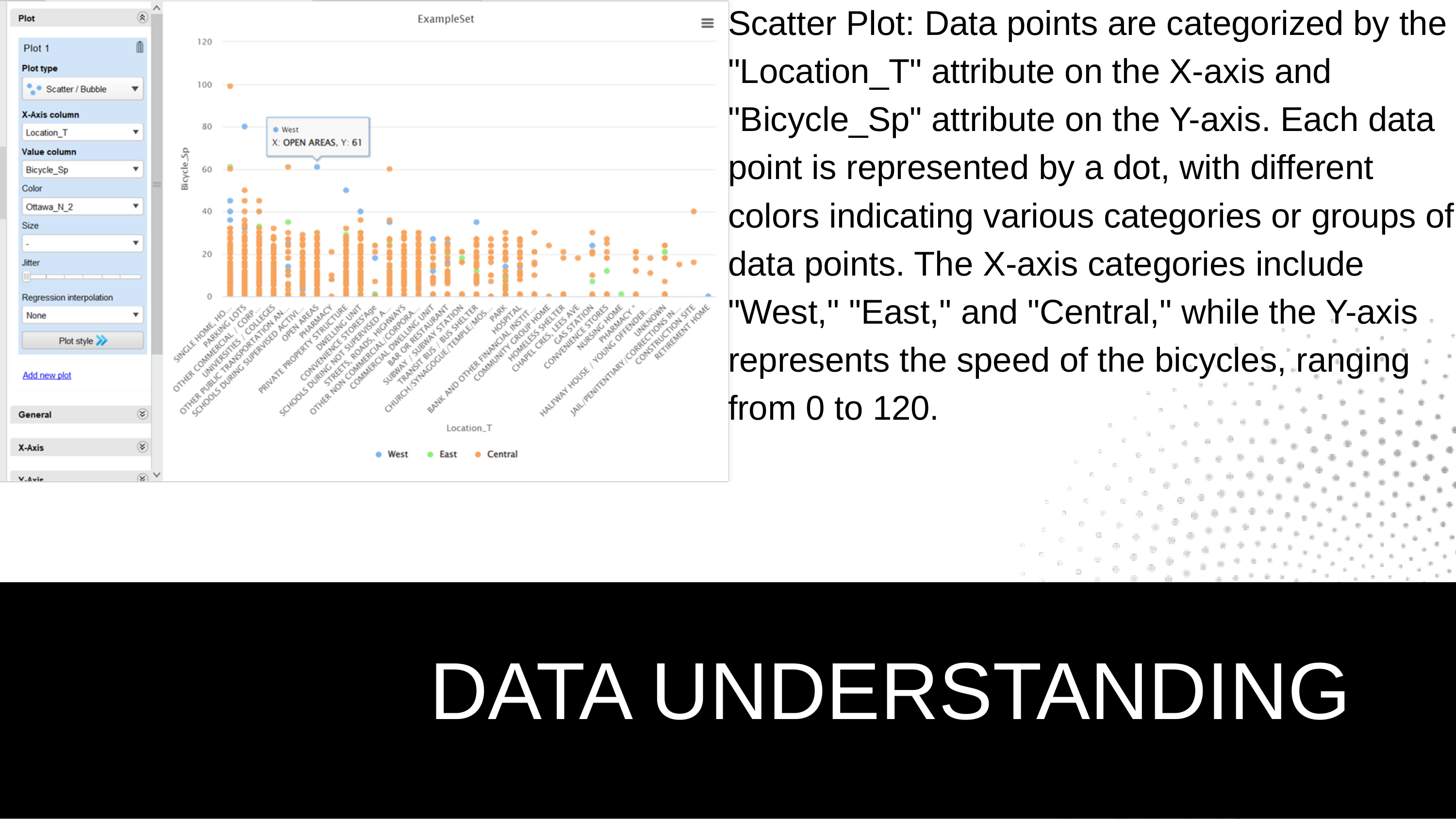

Scatter Plot: Data points are categorized by the "Location_T" attribute on the X-axis and "Bicycle_Sp" attribute on the Y-axis. Each data point is represented by a dot, with different colors indicating various categories or groups of data points. The X-axis categories include "West," "East," and "Central," while the Y-axis represents the speed of the bicycles, ranging from 0 to 120.

DATA UNDERSTANDING